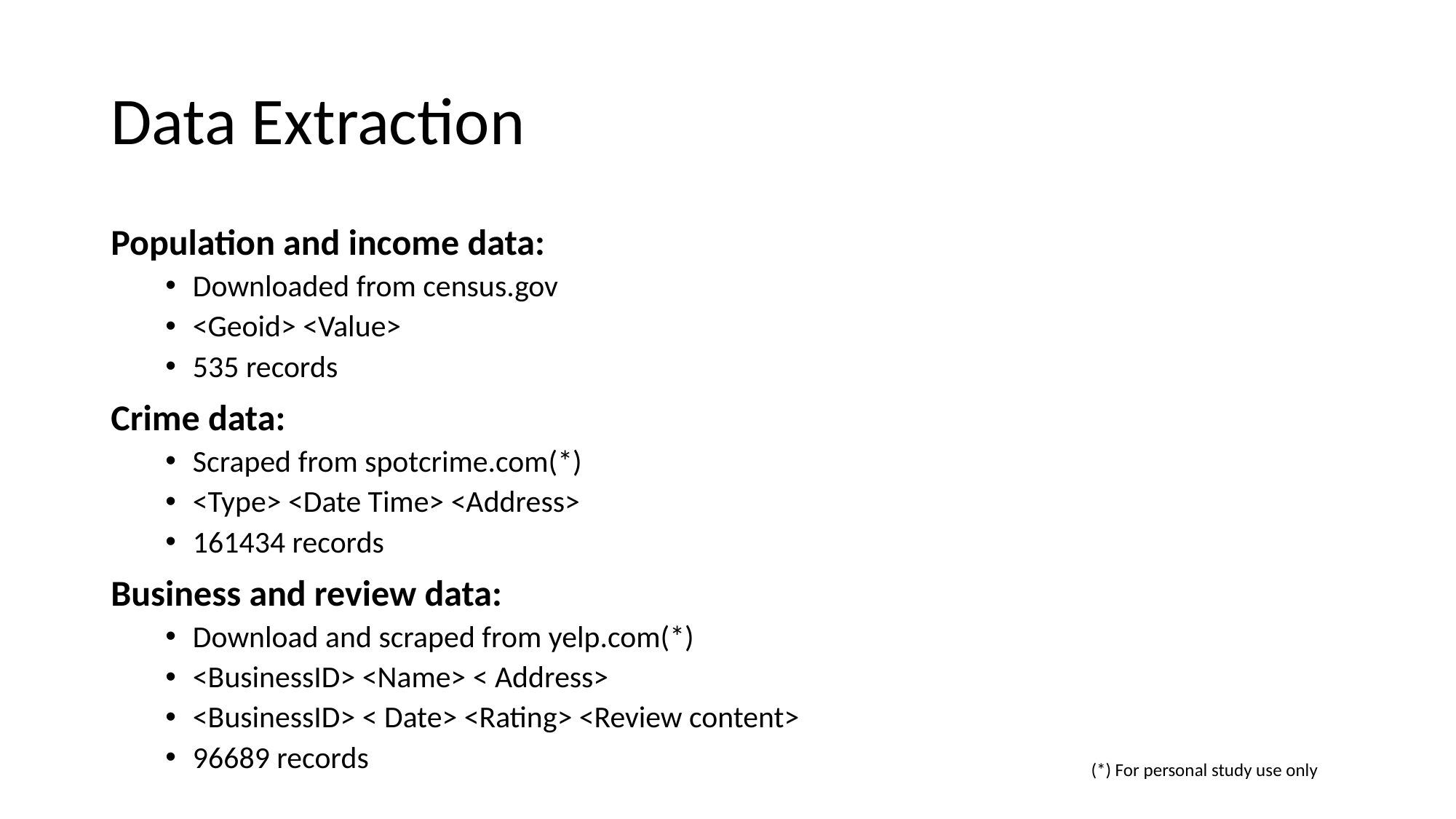

# Data Extraction
Population and income data:
Downloaded from census.gov
<Geoid> <Value>
535 records
Crime data:
Scraped from spotcrime.com(*)
<Type> <Date Time> <Address>
161434 records
Business and review data:
Download and scraped from yelp.com(*)
<BusinessID> <Name> < Address>
<BusinessID> < Date> <Rating> <Review content>
96689 records

(*) For personal study use only